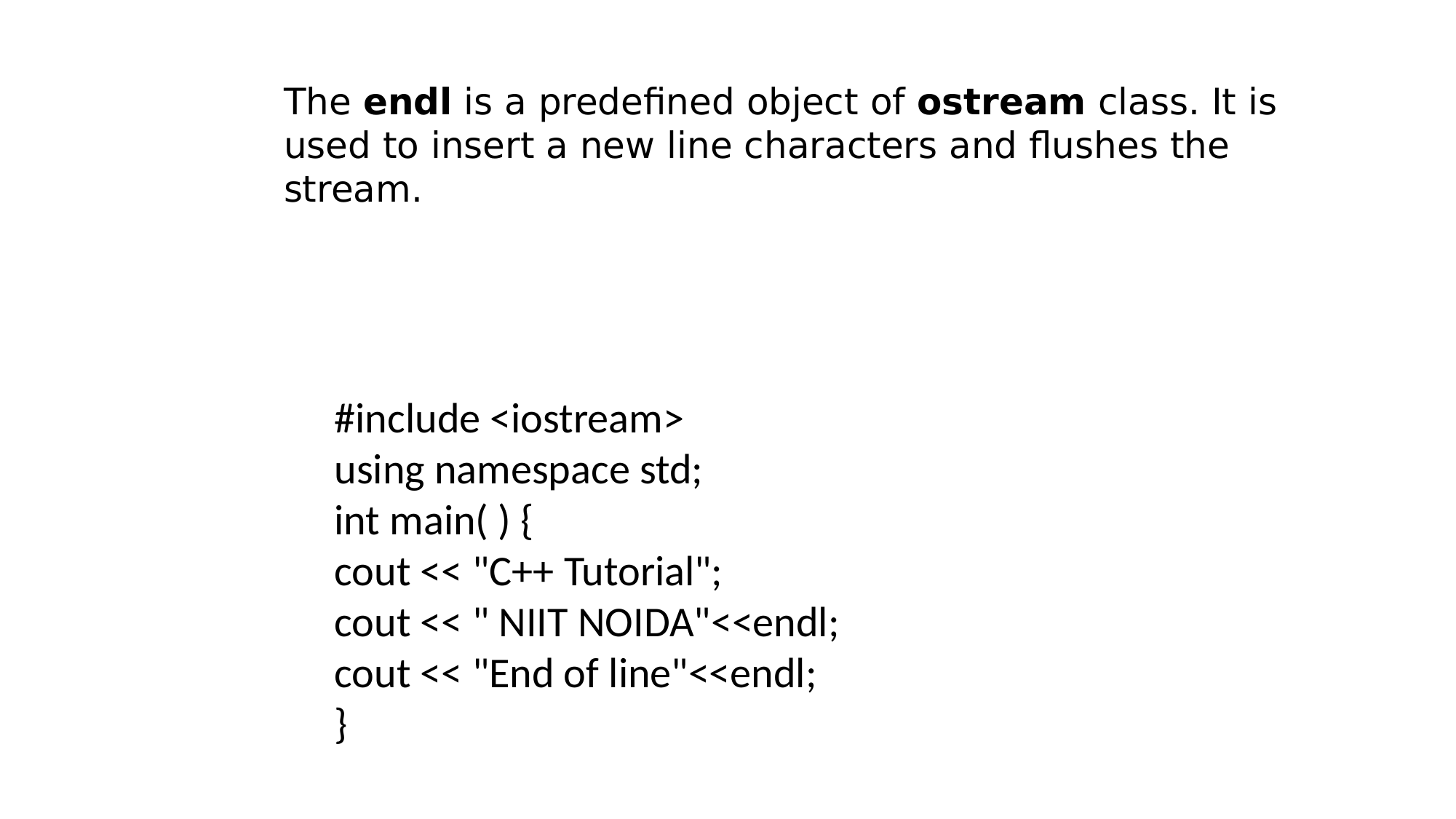

The endl is a predefined object of ostream class. It is used to insert a new line characters and flushes the stream.
#include <iostream>
using namespace std;
int main( ) {
cout << "C++ Tutorial";
cout << " NIIT NOIDA"<<endl;
cout << "End of line"<<endl;
}